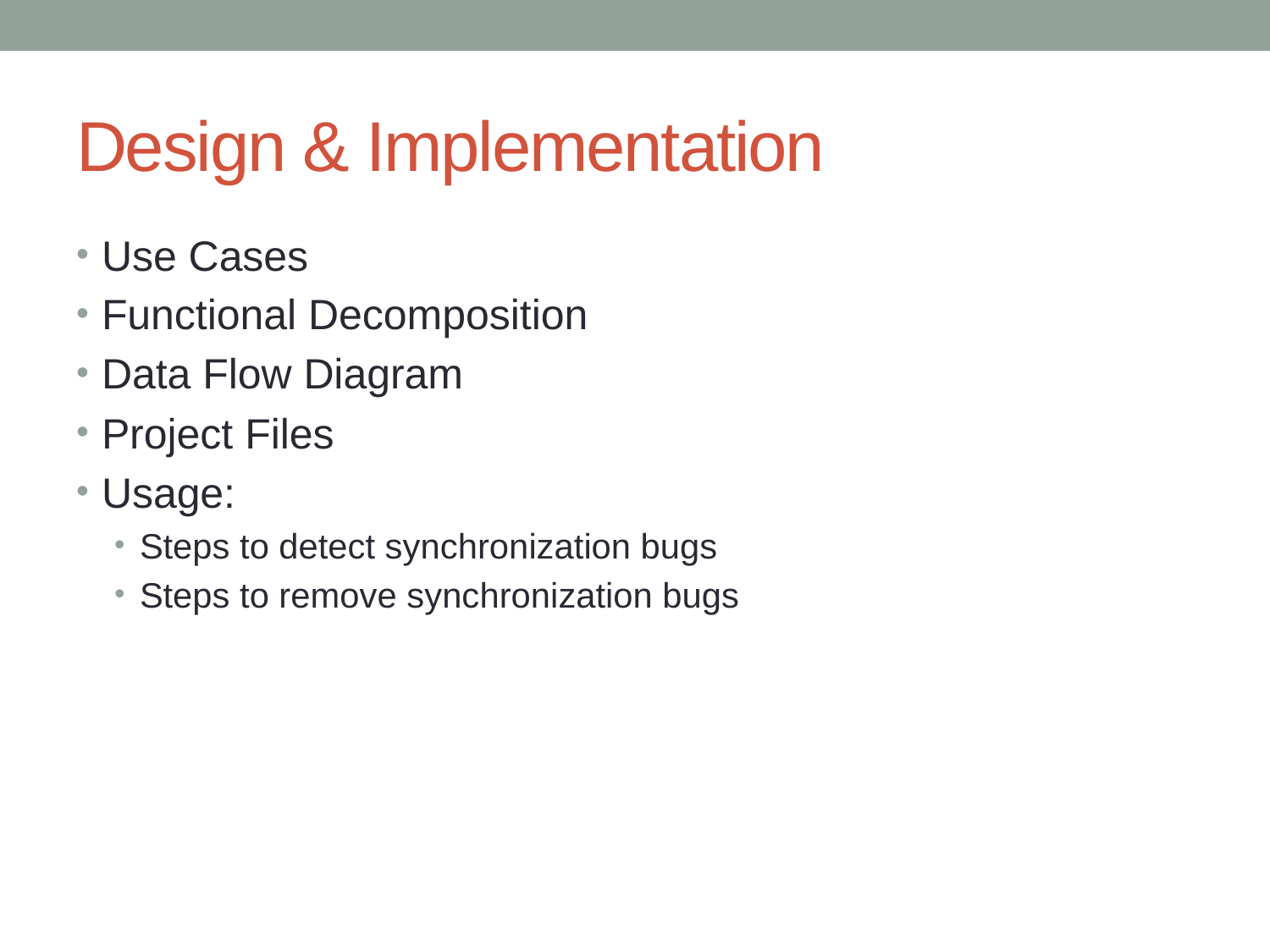

# Design & Implementation
Use Cases
Functional Decomposition
Data Flow Diagram
Project Files
Usage:
Steps to detect synchronization bugs
Steps to remove synchronization bugs